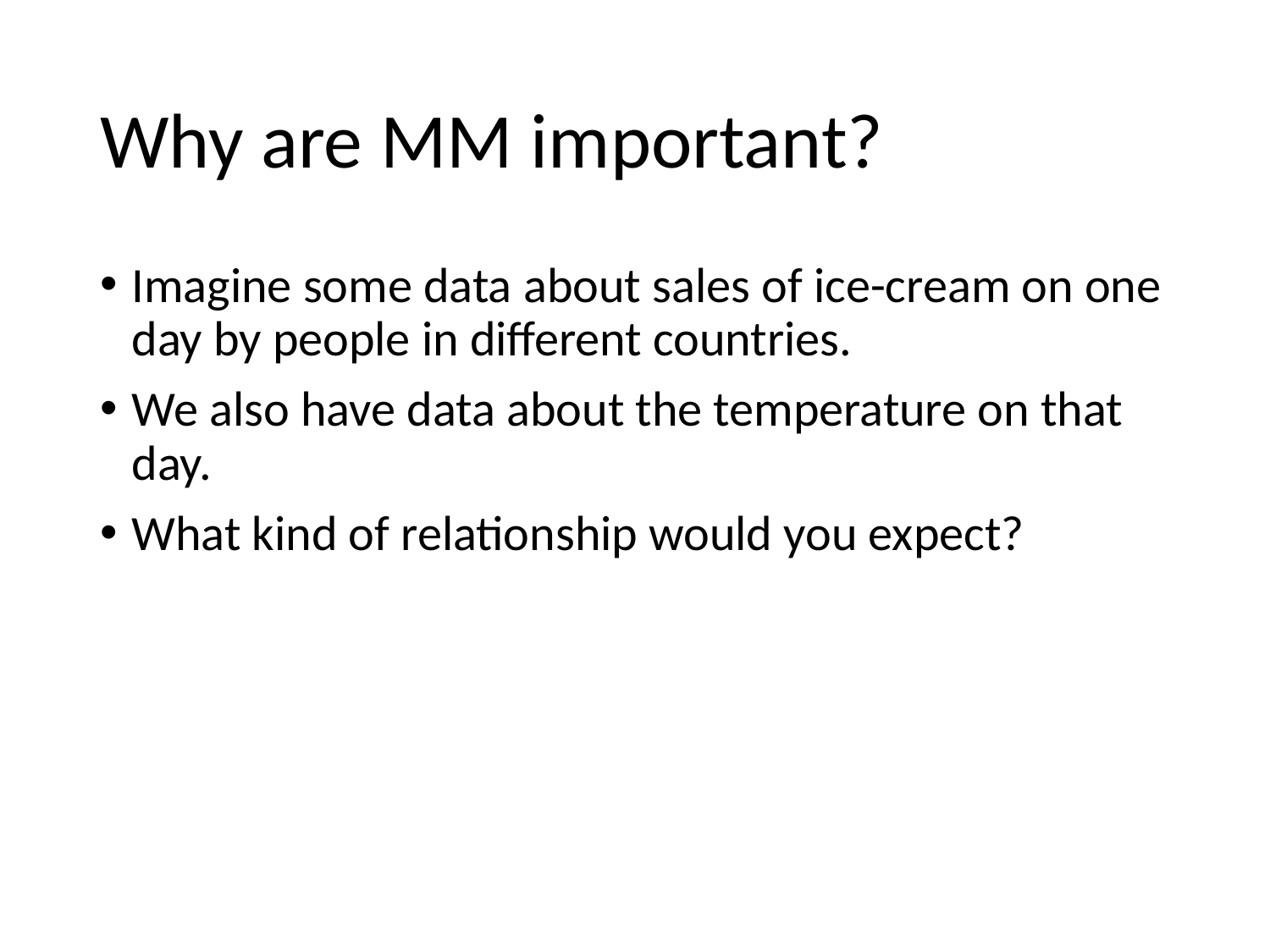

# Why are MM important?
Imagine some data about sales of ice-cream on one day by people in different countries.
We also have data about the temperature on that day.
What kind of relationship would you expect?